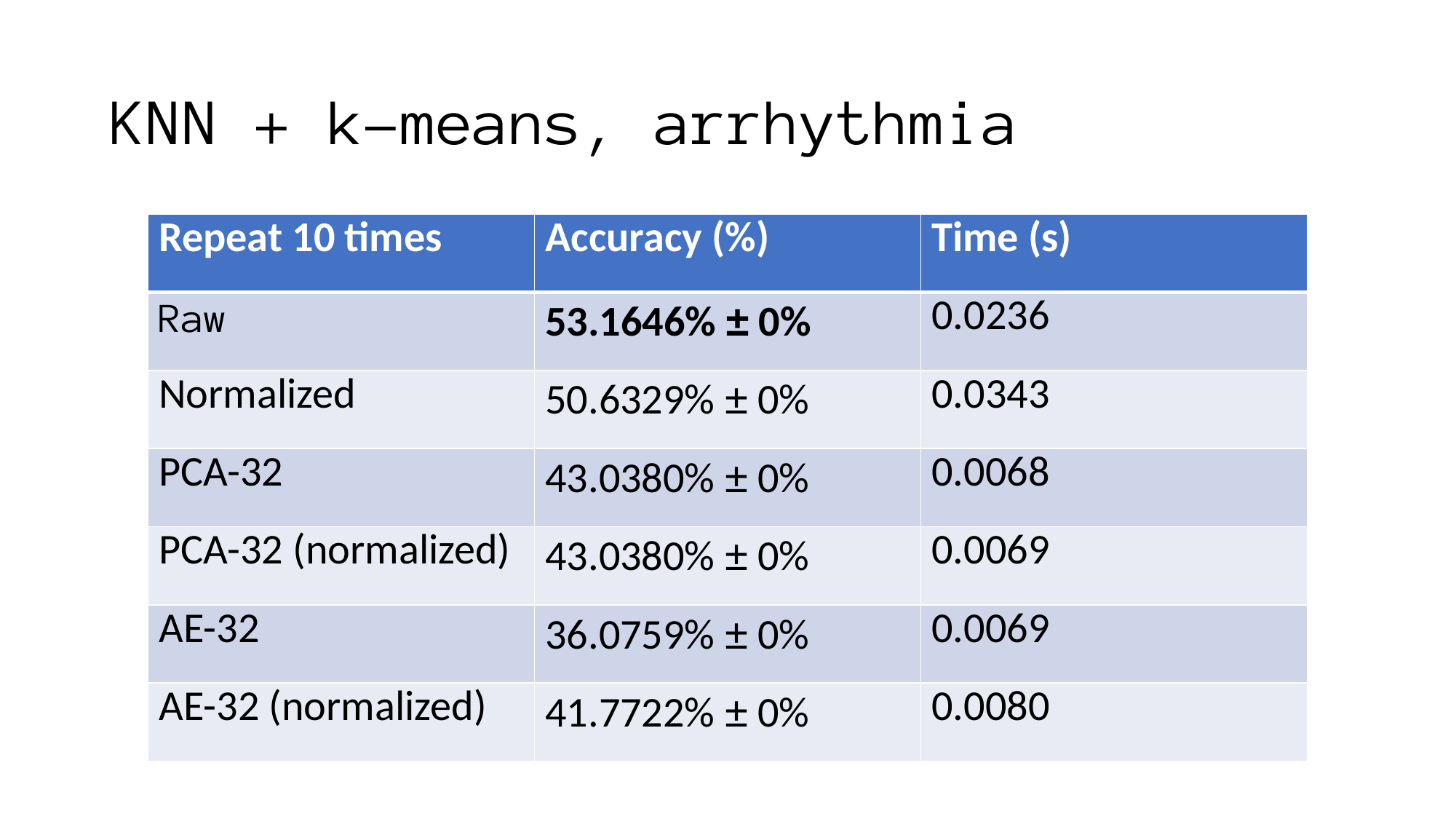

# KNN + k-means, arrhythmia
| Repeat 10 times | Accuracy (%) | Time (s) |
| --- | --- | --- |
| Raw | 53.1646% ± 0% | 0.0236 |
| Normalized | 50.6329% ± 0% | 0.0343 |
| PCA-32 | 43.0380% ± 0% | 0.0068 |
| PCA-32 (normalized) | 43.0380% ± 0% | 0.0069 |
| AE-32 | 36.0759% ± 0% | 0.0069 |
| AE-32 (normalized) | 41.7722% ± 0% | 0.0080 |